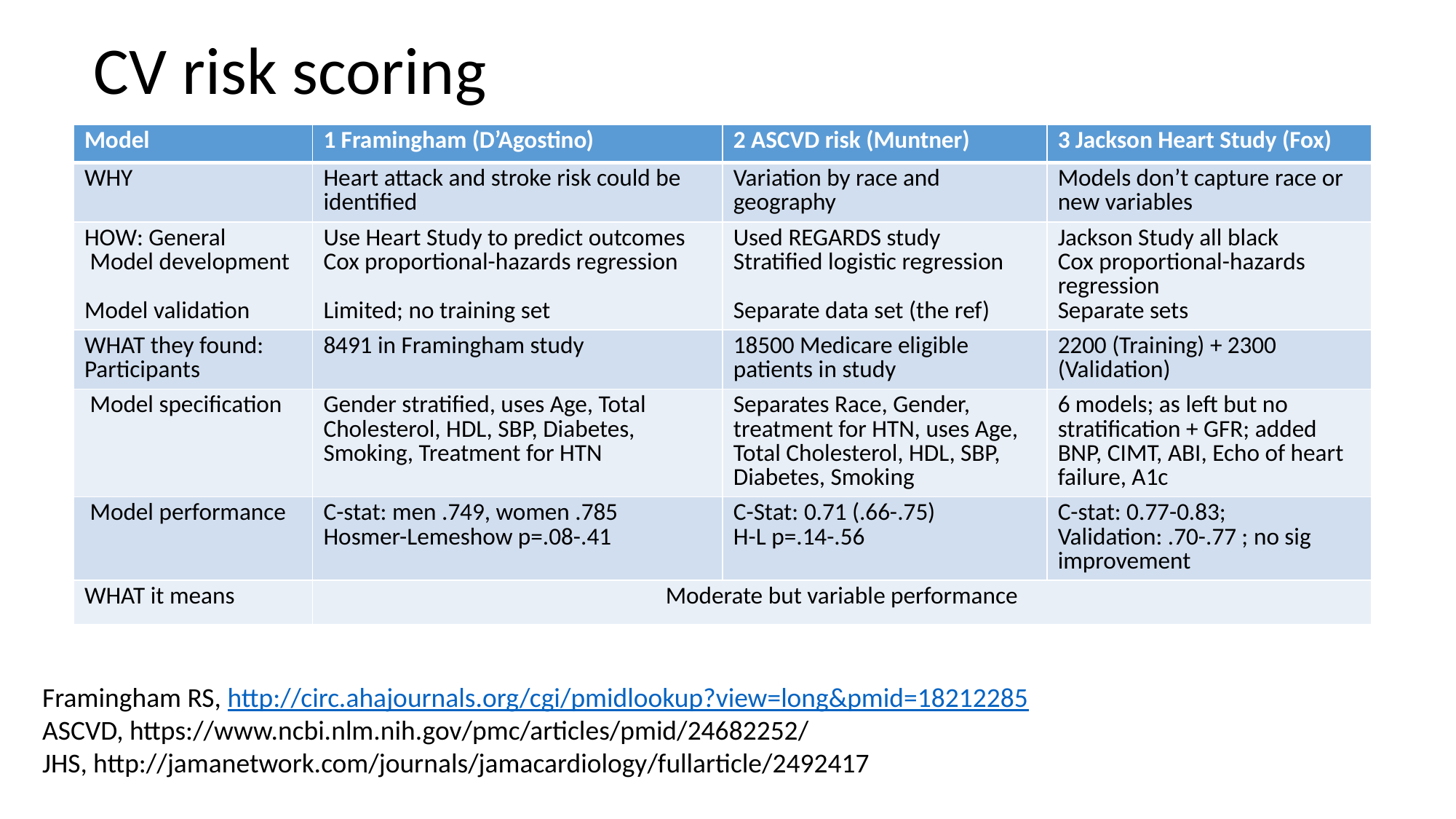

# CV risk scoring
| Model | 1 Framingham (D’Agostino) | 2 ASCVD risk (Muntner) | 3 Jackson Heart Study (Fox) |
| --- | --- | --- | --- |
| WHY | Heart attack and stroke risk could be identified | Variation by race and geography | Models don’t capture race or new variables |
| HOW: General Model development Model validation | Use Heart Study to predict outcomes Cox proportional-hazards regression Limited; no training set | Used REGARDS study Stratified logistic regression Separate data set (the ref) | Jackson Study all black Cox proportional-hazards regression Separate sets |
| WHAT they found: Participants | 8491 in Framingham study | 18500 Medicare eligible patients in study | 2200 (Training) + 2300 (Validation) |
| Model specification | Gender stratified, uses Age, Total Cholesterol, HDL, SBP, Diabetes, Smoking, Treatment for HTN | Separates Race, Gender, treatment for HTN, uses Age, Total Cholesterol, HDL, SBP, Diabetes, Smoking | 6 models; as left but no stratification + GFR; added BNP, CIMT, ABI, Echo of heart failure, A1c |
| Model performance | C-stat: men .749, women .785 Hosmer-Lemeshow p=.08-.41 | C-Stat: 0.71 (.66-.75) H-L p=.14-.56 | C-stat: 0.77-0.83; Validation: .70-.77 ; no sig improvement |
| WHAT it means | Moderate but variable performance |  |  |
Framingham RS, http://circ.ahajournals.org/cgi/pmidlookup?view=long&pmid=18212285
ASCVD, https://www.ncbi.nlm.nih.gov/pmc/articles/pmid/24682252/
JHS, http://jamanetwork.com/journals/jamacardiology/fullarticle/2492417